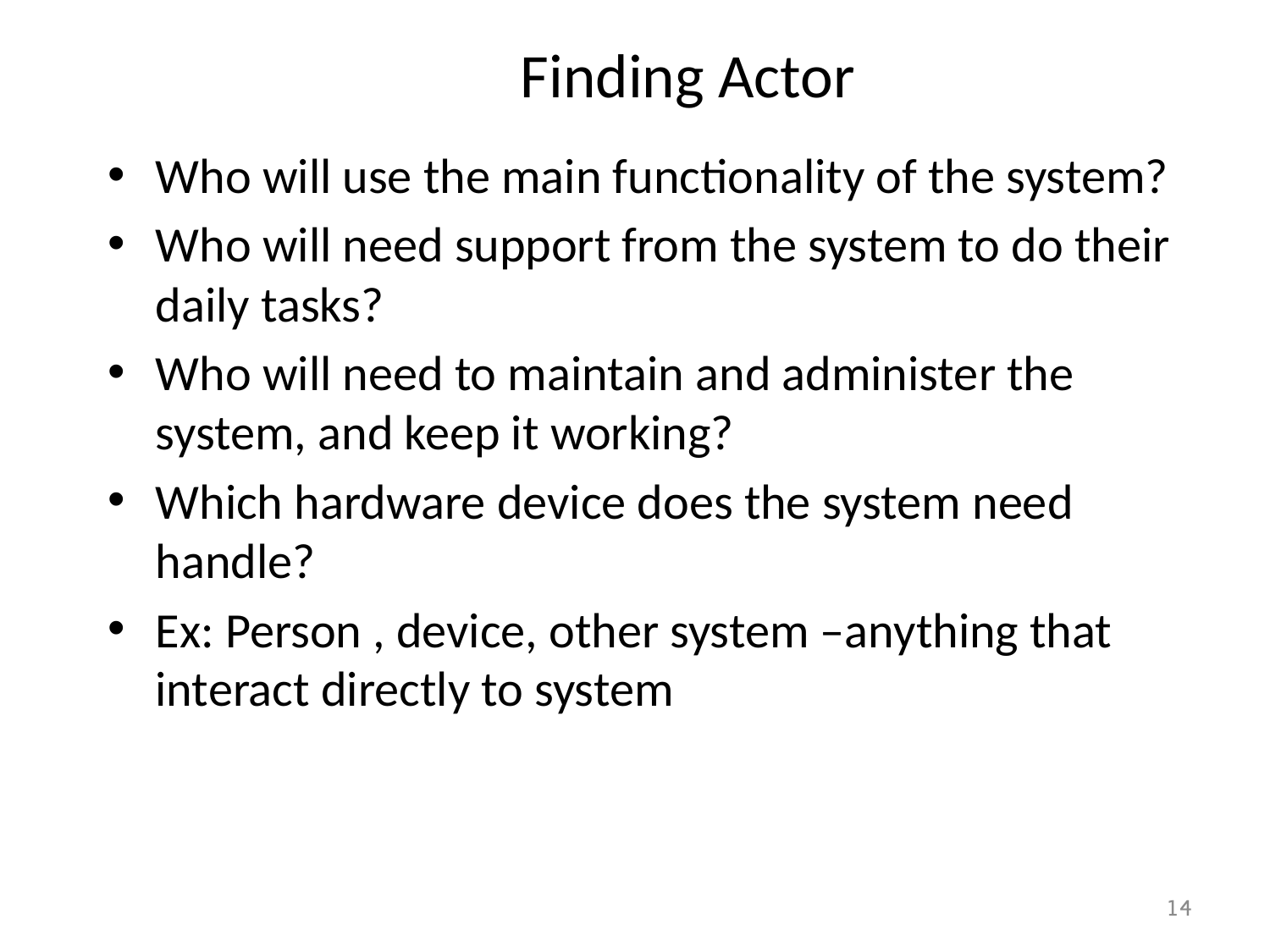

# Finding Actor
Who will use the main functionality of the system?
Who will need support from the system to do their daily tasks?
Who will need to maintain and administer the system, and keep it working?
Which hardware device does the system need handle?
Ex: Person , device, other system –anything that interact directly to system
14